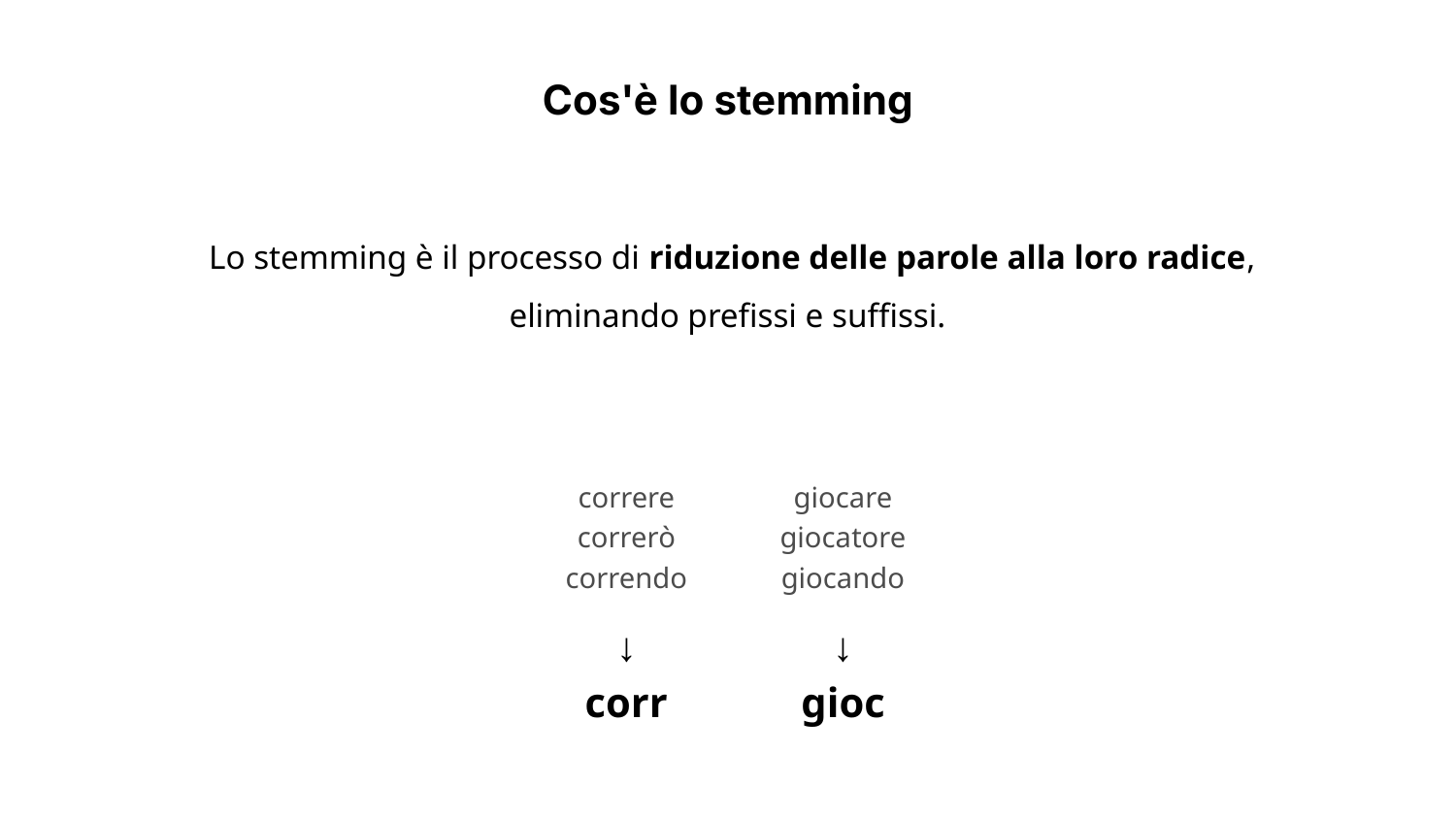

Cos'è lo stemming
 Lo stemming è il processo di riduzione delle parole alla loro radice,
eliminando prefissi e suffissi.

correre
giocare
correrò
giocatore
correndo
giocando
↓
↓
corr
gioc